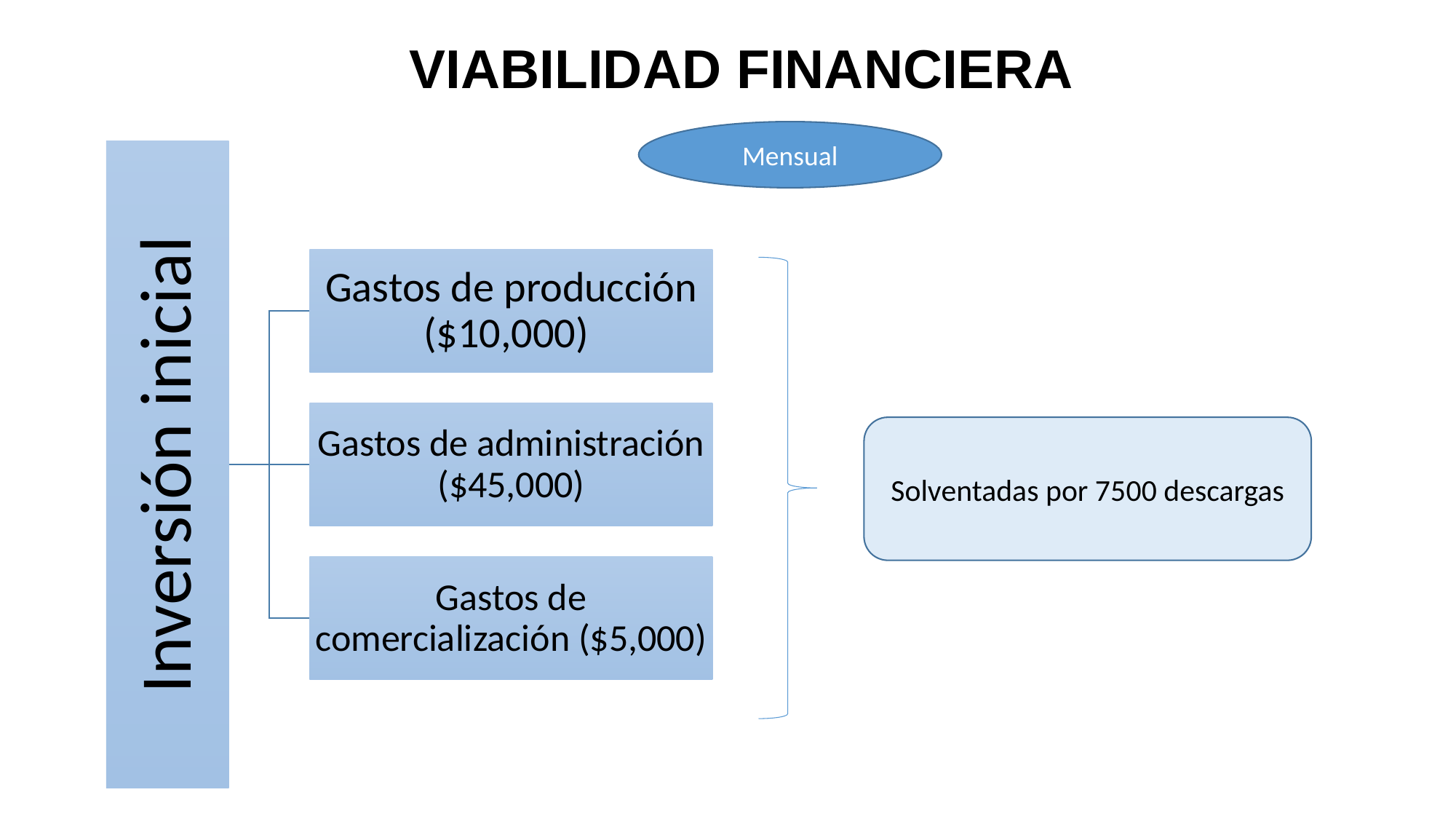

VIABILIDAD FINANCIERA
Mensual

Inversión inicial
Gastos de producción ($10,000)
Gastos de administración ($45,000)
Gastos de comercialización ($5,000)

Solventadas por 7500 descargas